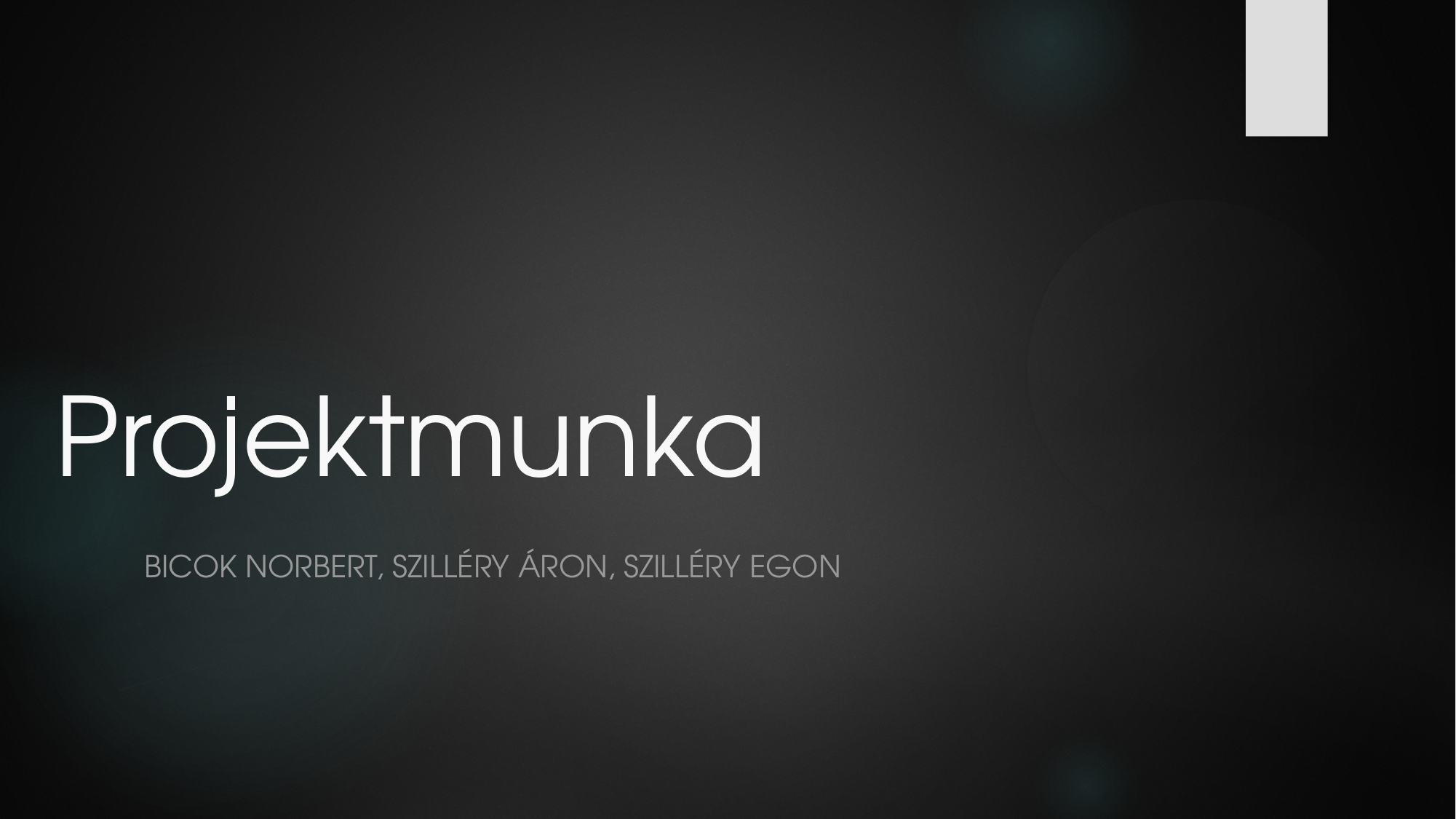

# Projektmunka
Bicok Norbert, Szilléry Áron, Szilléry Egon